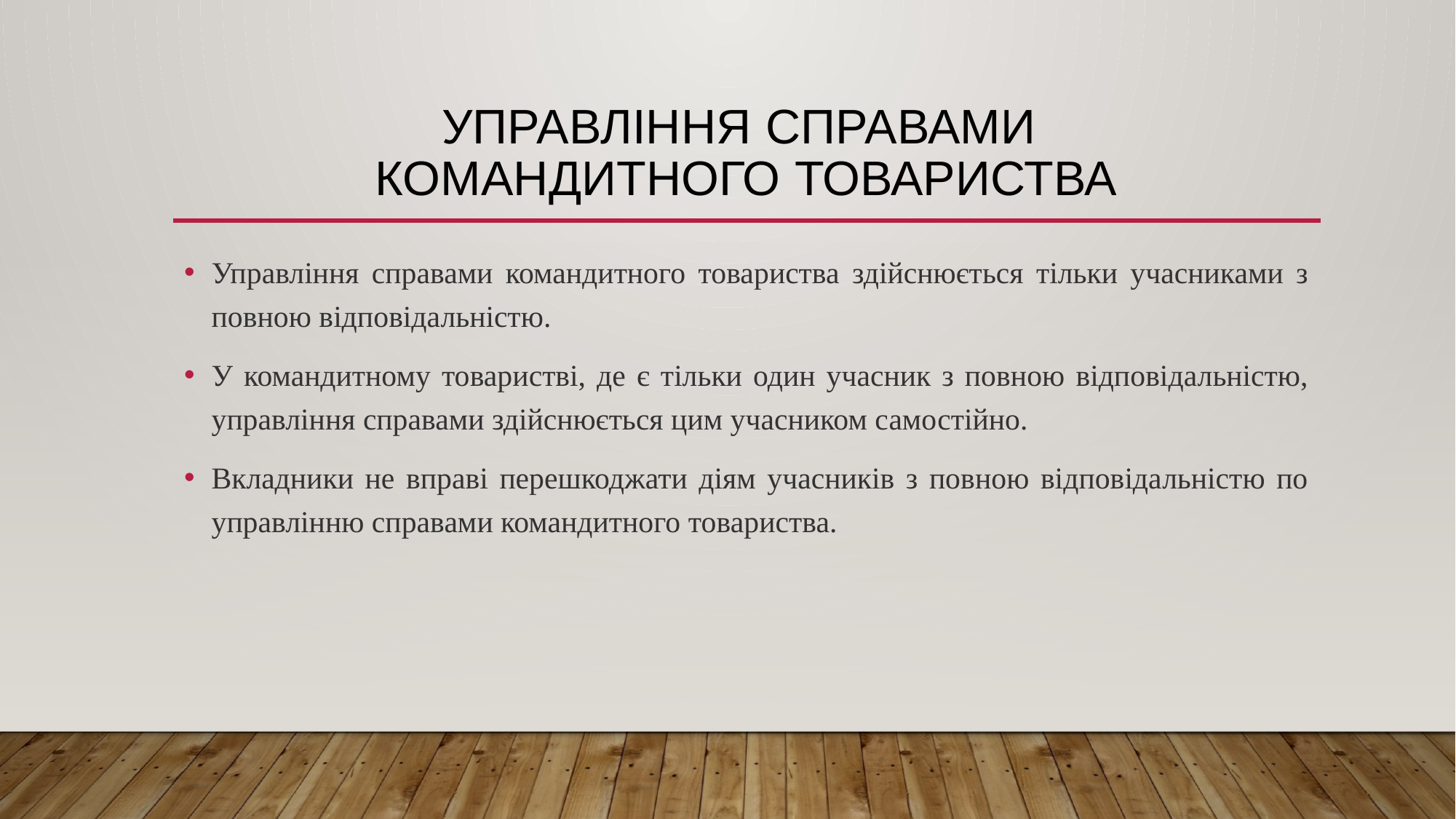

# Управління справами командитного товариства
Управління справами командитного товариства здійснюється тільки учасниками з повною відповідальністю.
У командитному товаристві, де є тільки один учасник з повною відповідальністю, управління справами здійснюється цим учасником самостійно.
Вкладники не вправі перешкоджати діям учасників з повною відповідальністю по управлінню справами командитного товариства.